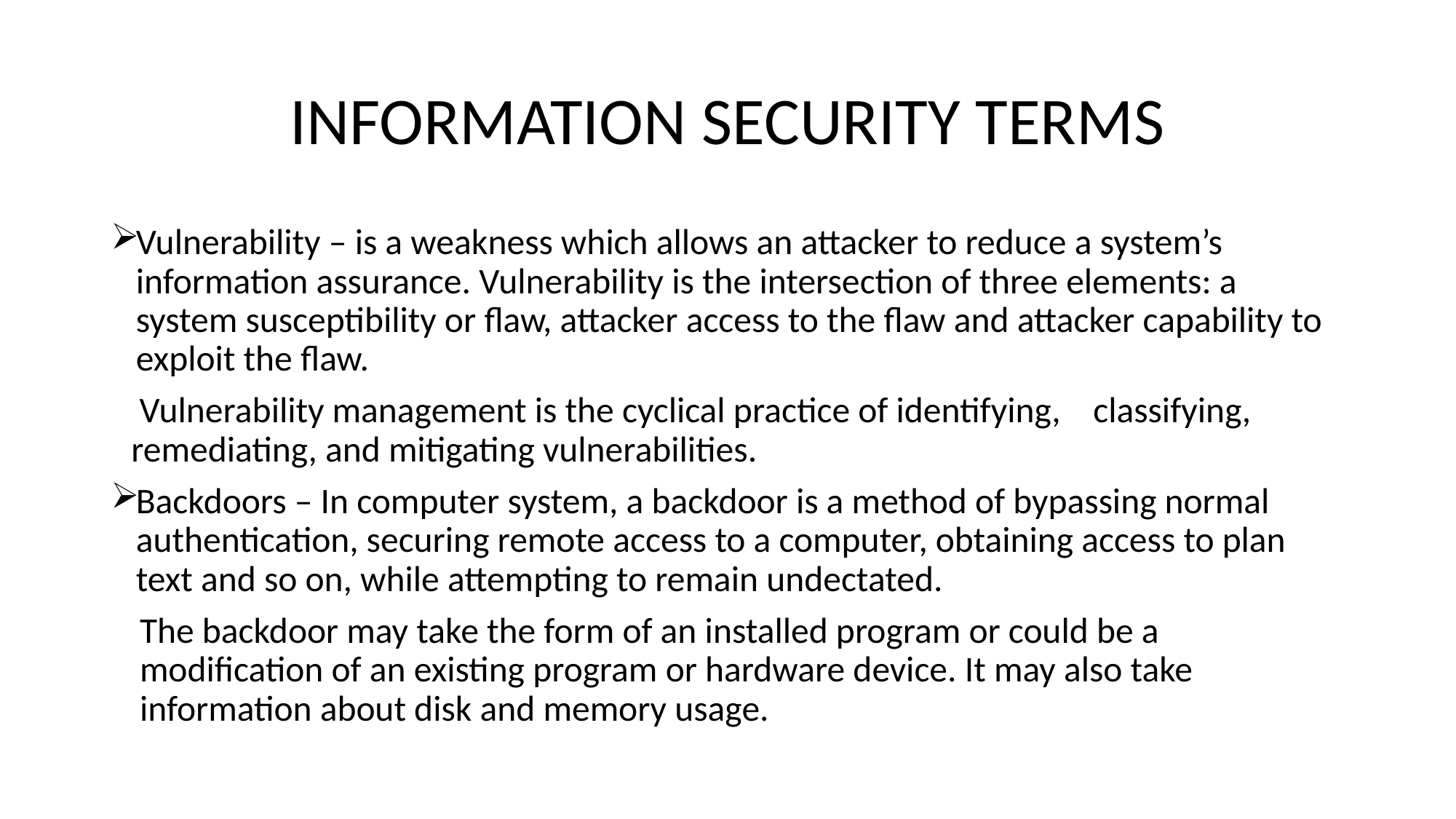

# INFORMATION SECURITY TERMS
Vulnerability – is a weakness which allows an attacker to reduce a system’s information assurance. Vulnerability is the intersection of three elements: a system susceptibility or flaw, attacker access to the flaw and attacker capability to exploit the flaw.
 Vulnerability management is the cyclical practice of identifying,    classifying, remediating, and mitigating vulnerabilities.
Backdoors – In computer system, a backdoor is a method of bypassing normal authentication, securing remote access to a computer, obtaining access to plan text and so on, while attempting to remain undectated.
The backdoor may take the form of an installed program or could be a    modification of an existing program or hardware device. It may also take information about disk and memory usage.